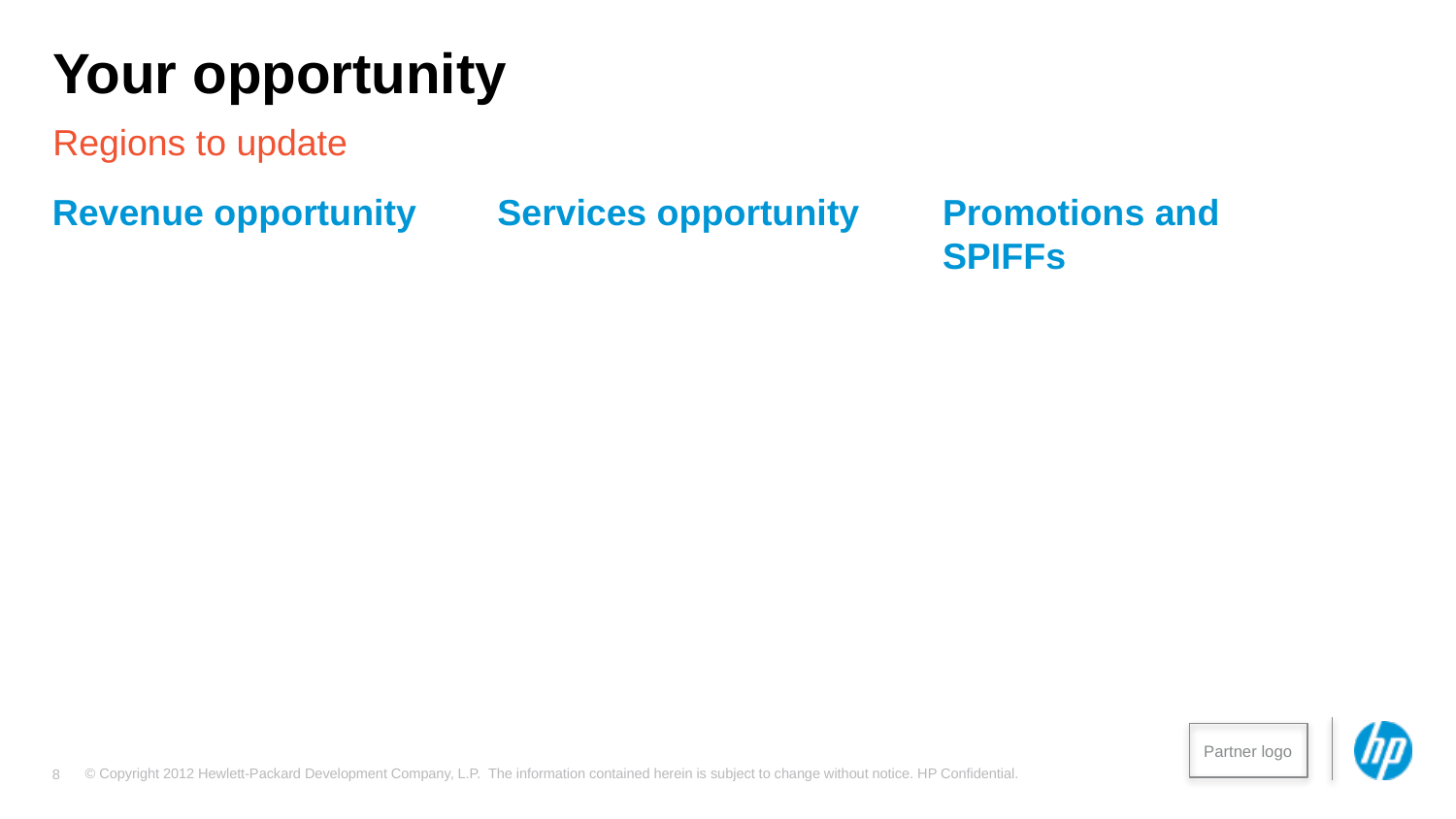

# Your opportunity
Regions to update
Revenue opportunity
Services opportunity
Promotions and SPIFFs